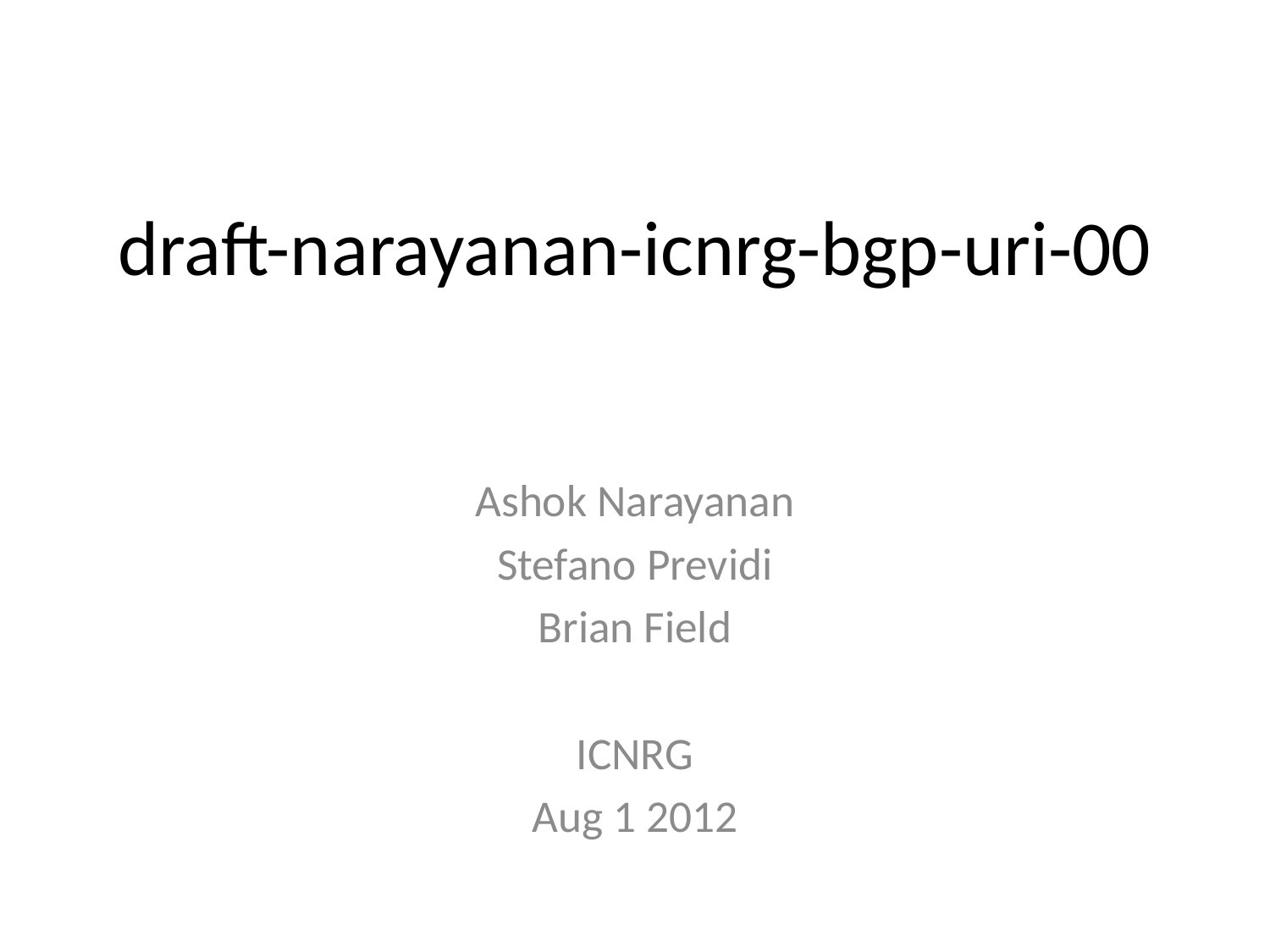

# draft-narayanan-icnrg-bgp-uri-00
Ashok Narayanan
Stefano Previdi
Brian Field

ICNRG
Aug 1 2012